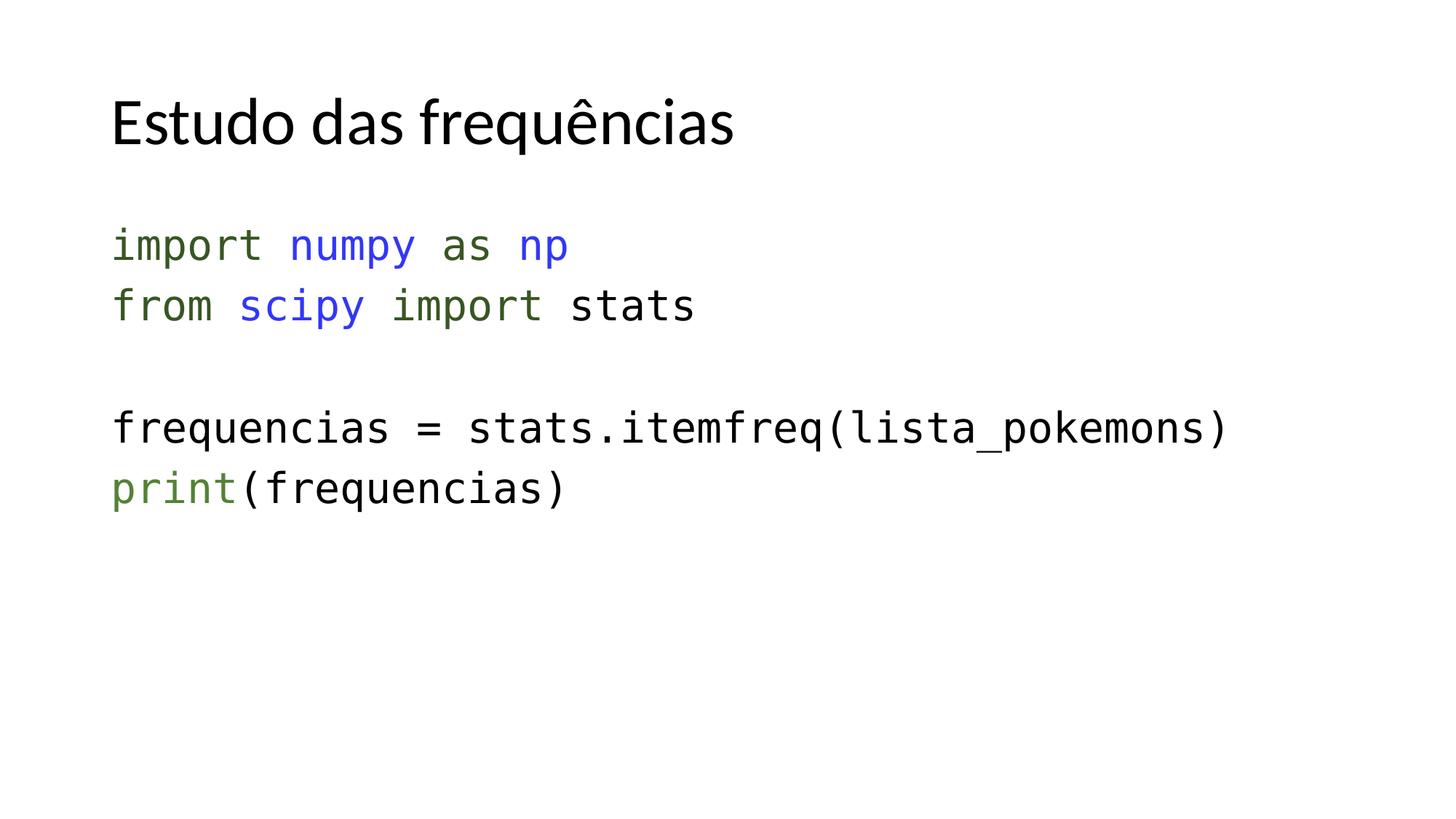

# Estudo das frequências
import numpy as np
from scipy import stats

frequencias = stats.itemfreq(lista_pokemons)
print(frequencias)